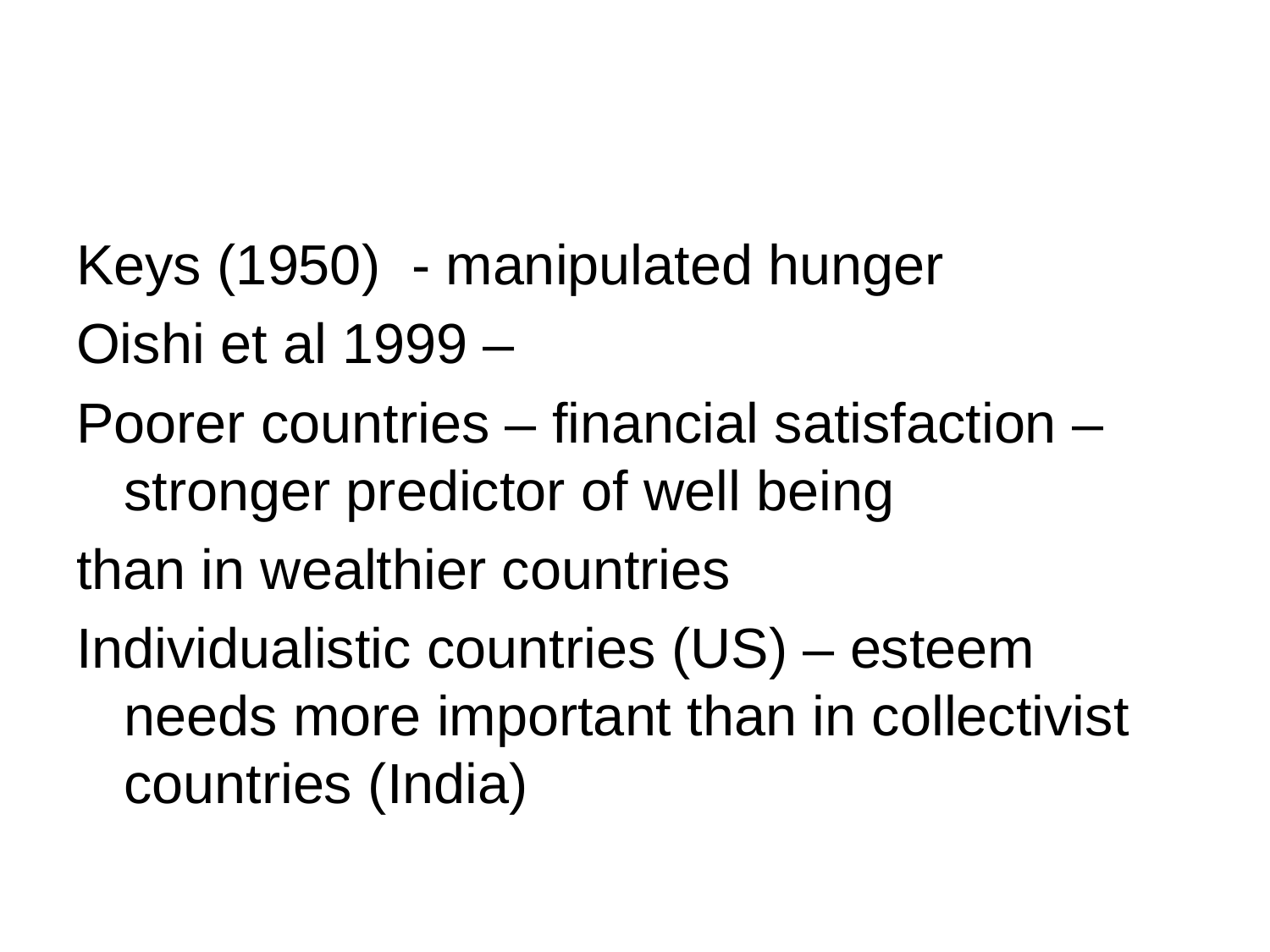

#
Keys (1950)  - manipulated hunger
Oishi et al 1999 –
Poorer countries – financial satisfaction – stronger predictor of well being
than in wealthier countries
Individualistic countries (US) – esteem needs more important than in collectivist countries (India)